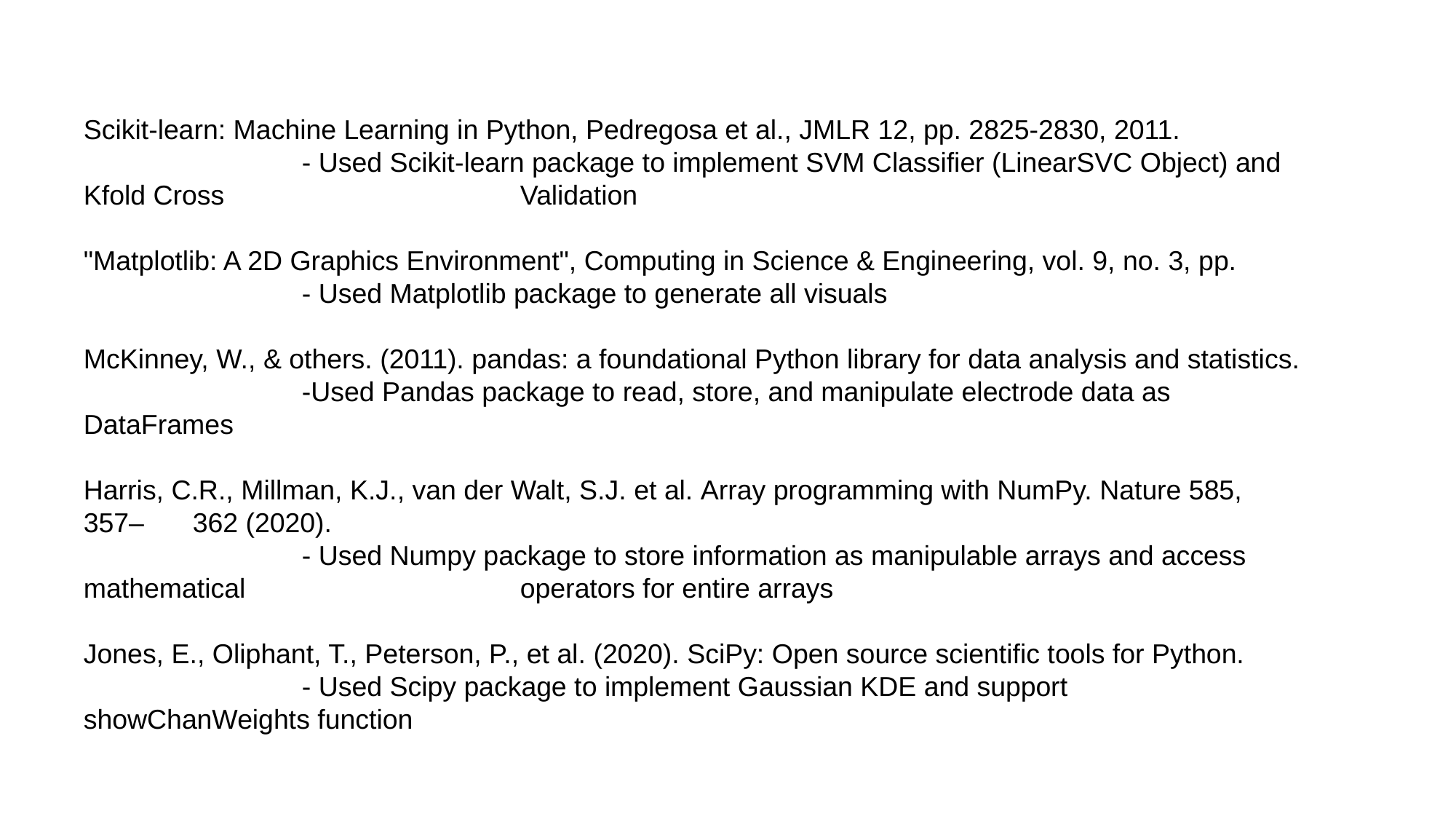

Scikit-learn: Machine Learning in Python, Pedregosa et al., JMLR 12, pp. 2825-2830, 2011.
		- Used Scikit-learn package to implement SVM Classifier (LinearSVC Object) and Kfold Cross 			Validation

"Matplotlib: A 2D Graphics Environment", Computing in Science & Engineering, vol. 9, no. 3, pp.
		- Used Matplotlib package to generate all visuals

McKinney, W., & others. (2011). pandas: a foundational Python library for data analysis and statistics.
	 	-Used Pandas package to read, store, and manipulate electrode data as DataFrames

Harris, C.R., Millman, K.J., van der Walt, S.J. et al. Array programming with NumPy. Nature 585, 357–	362 (2020).
		- Used Numpy package to store information as manipulable arrays and access mathematical 			operators for entire arrays

Jones, E., Oliphant, T., Peterson, P., et al. (2020). SciPy: Open source scientific tools for Python.
		- Used Scipy package to implement Gaussian KDE and support showChanWeights function